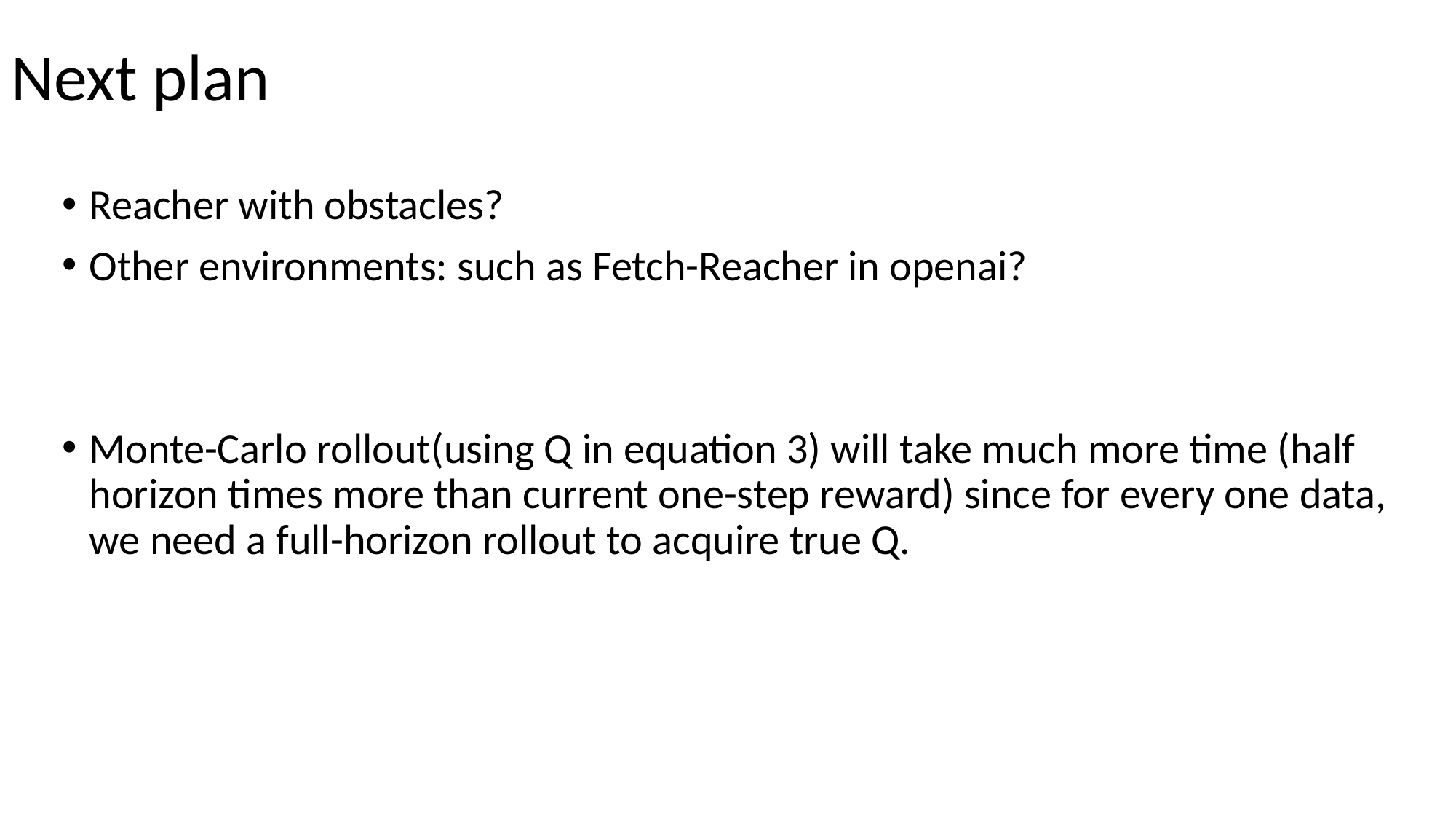

# Next plan
Reacher with obstacles?
Other environments: such as Fetch-Reacher in openai?

Monte-Carlo rollout(using Q in equation 3) will take much more time (half horizon times more than current one-step reward) since for every one data, we need a full-horizon rollout to acquire true Q.